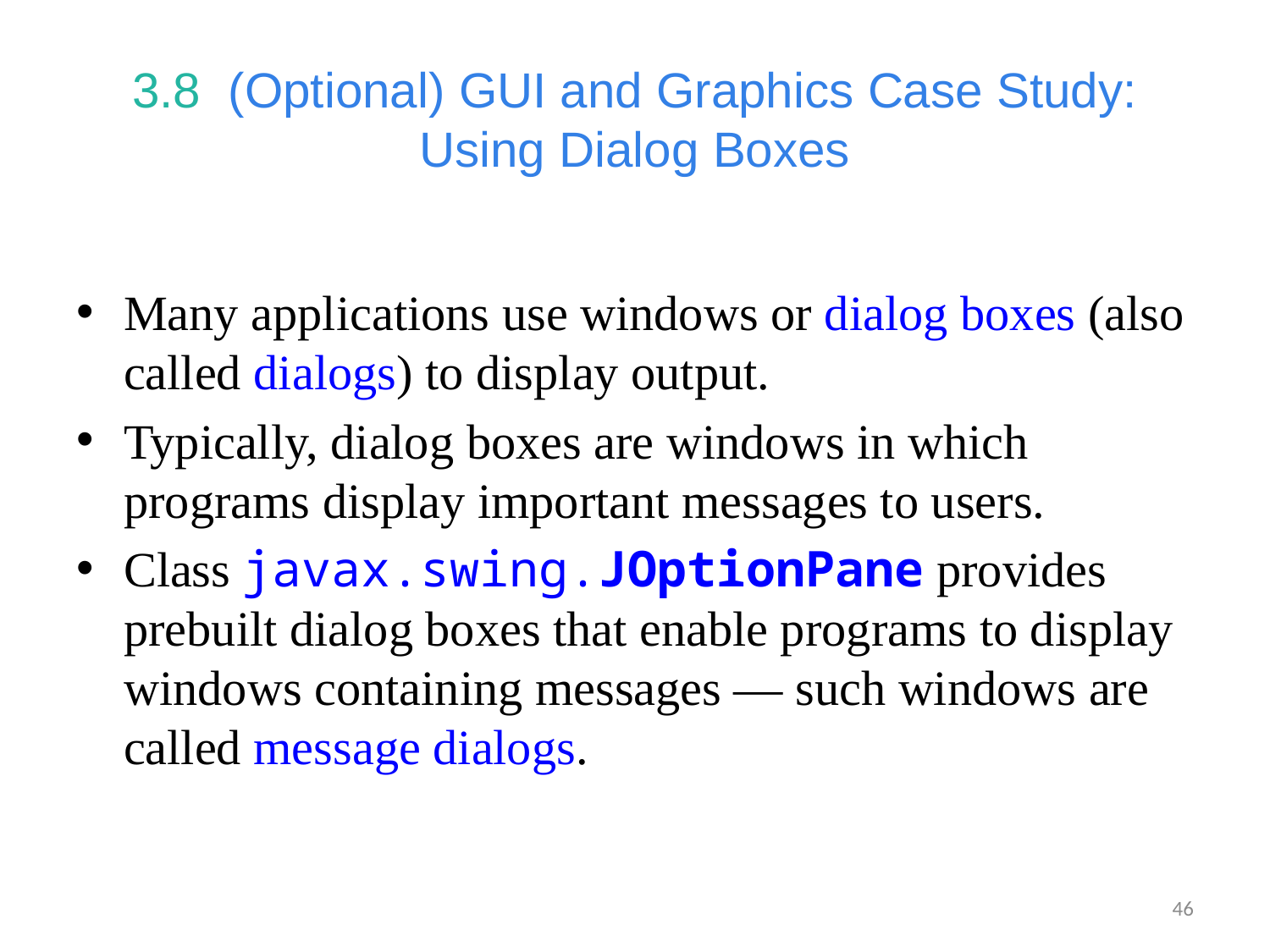

# 3.8  (Optional) GUI and Graphics Case Study: Using Dialog Boxes
Many applications use windows or dialog boxes (also called dialogs) to display output.
Typically, dialog boxes are windows in which programs display important messages to users.
Class javax.swing.JOptionPane provides prebuilt dialog boxes that enable programs to display windows containing messages — such windows are called message dialogs.
46